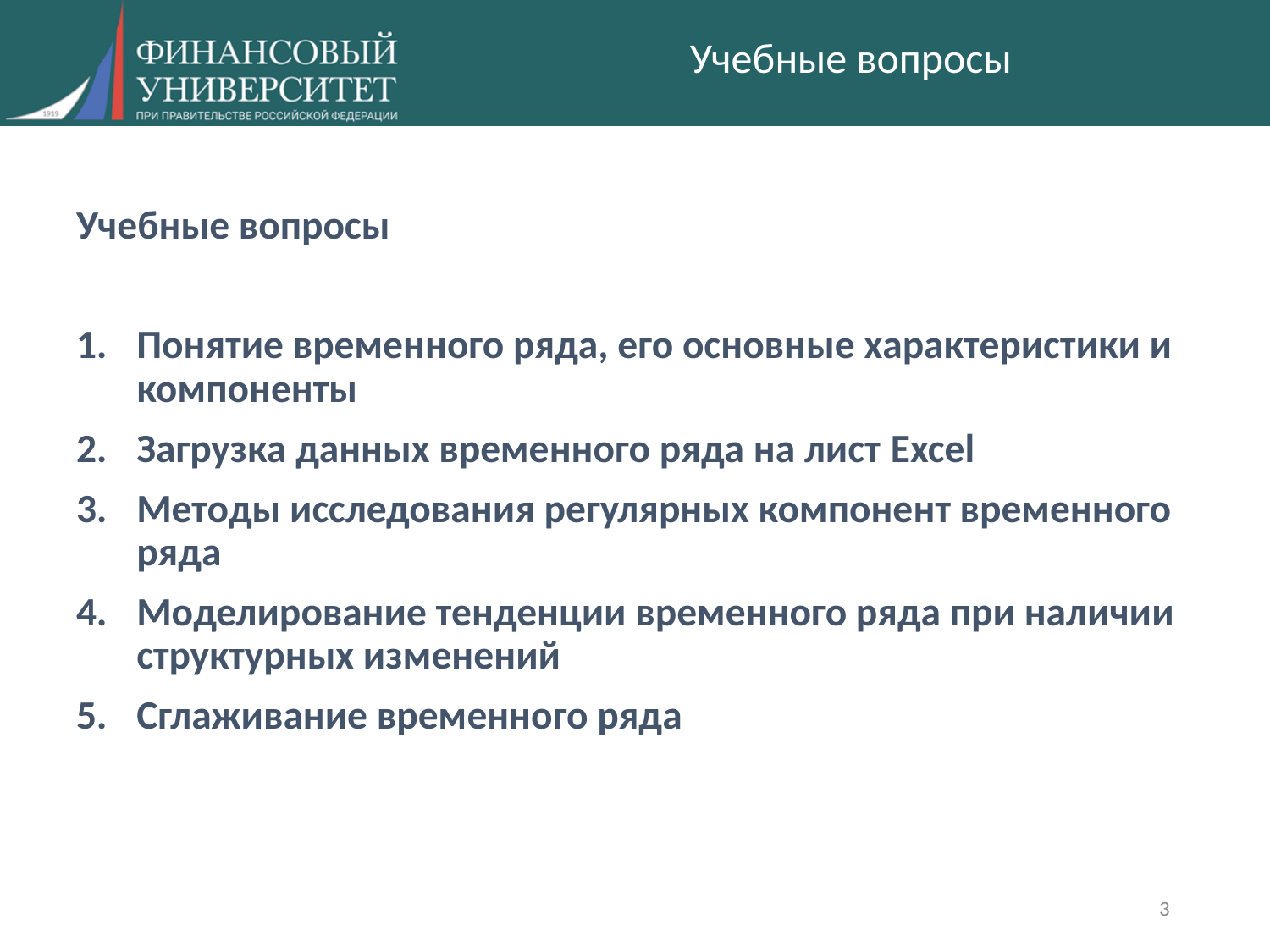

# Учебные вопросы
Учебные вопросы

Понятие временного ряда, его основные характеристики и компоненты
Загрузка данных временного ряда на лист Excel
Методы исследования регулярных компонент временного ряда
Моделирование тенденции временного ряда при наличии структурных изменений
Сглаживание временного ряда
3